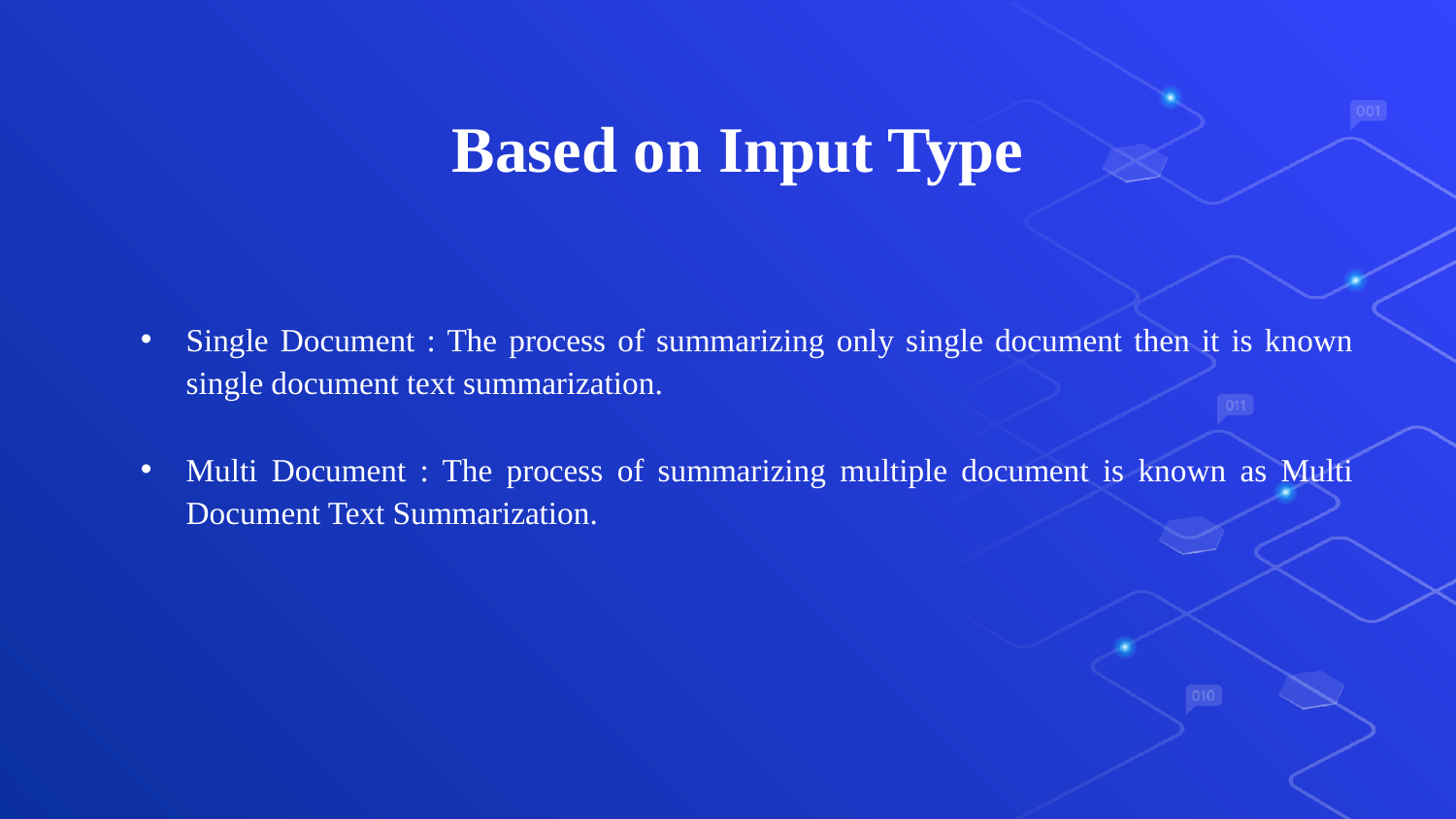

# Based on Input Type
Single Document : The process of summarizing only single document then it is known single document text summarization.

Multi Document : The process of summarizing multiple document is known as Multi Document Text Summarization.